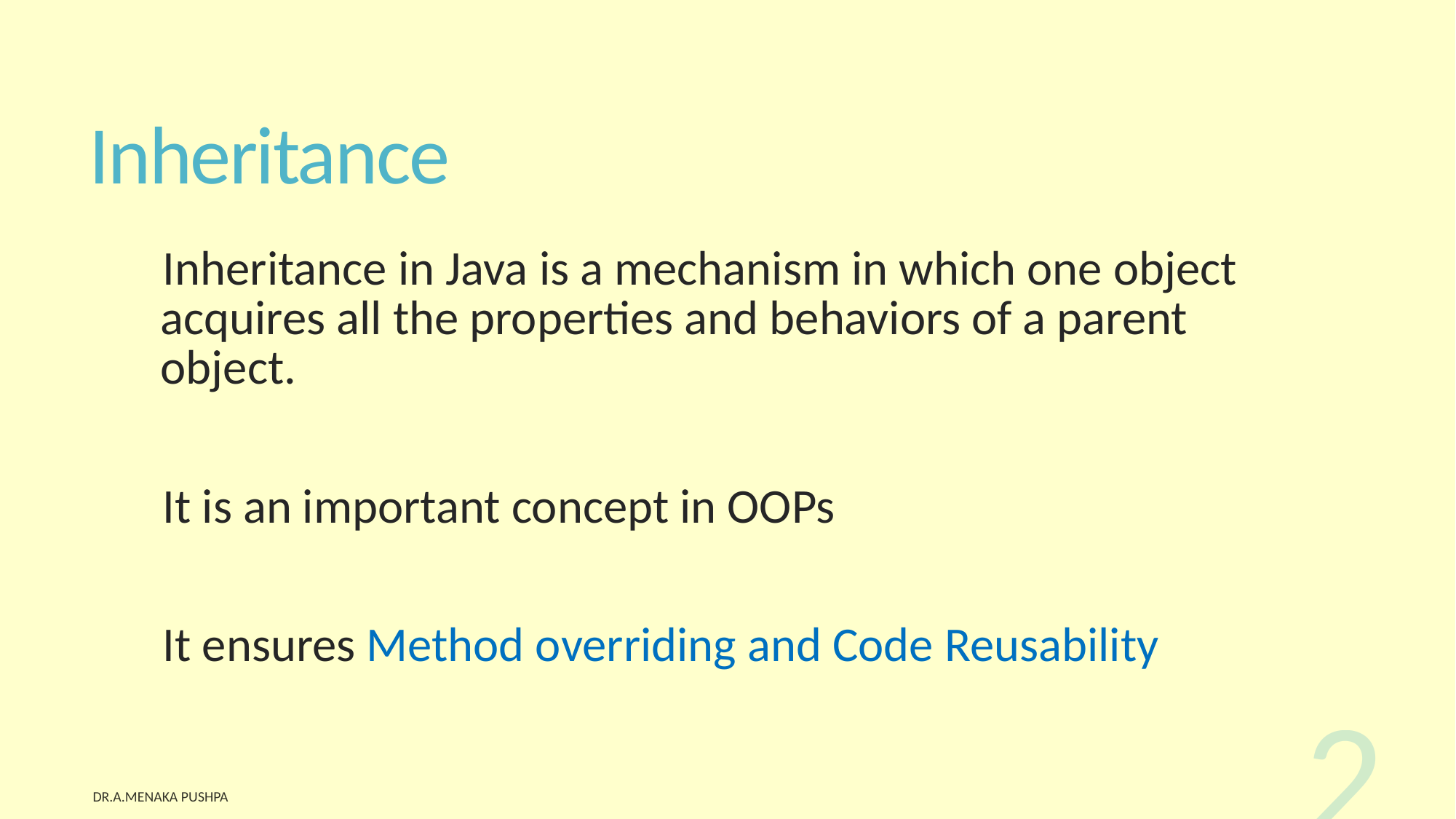

# Inheritance
Inheritance in Java is a mechanism in which one object acquires all the properties and behaviors of a parent object.

It is an important concept in OOPs

It ensures Method overriding and Code Reusability
2
Dr.A.Menaka Pushpa